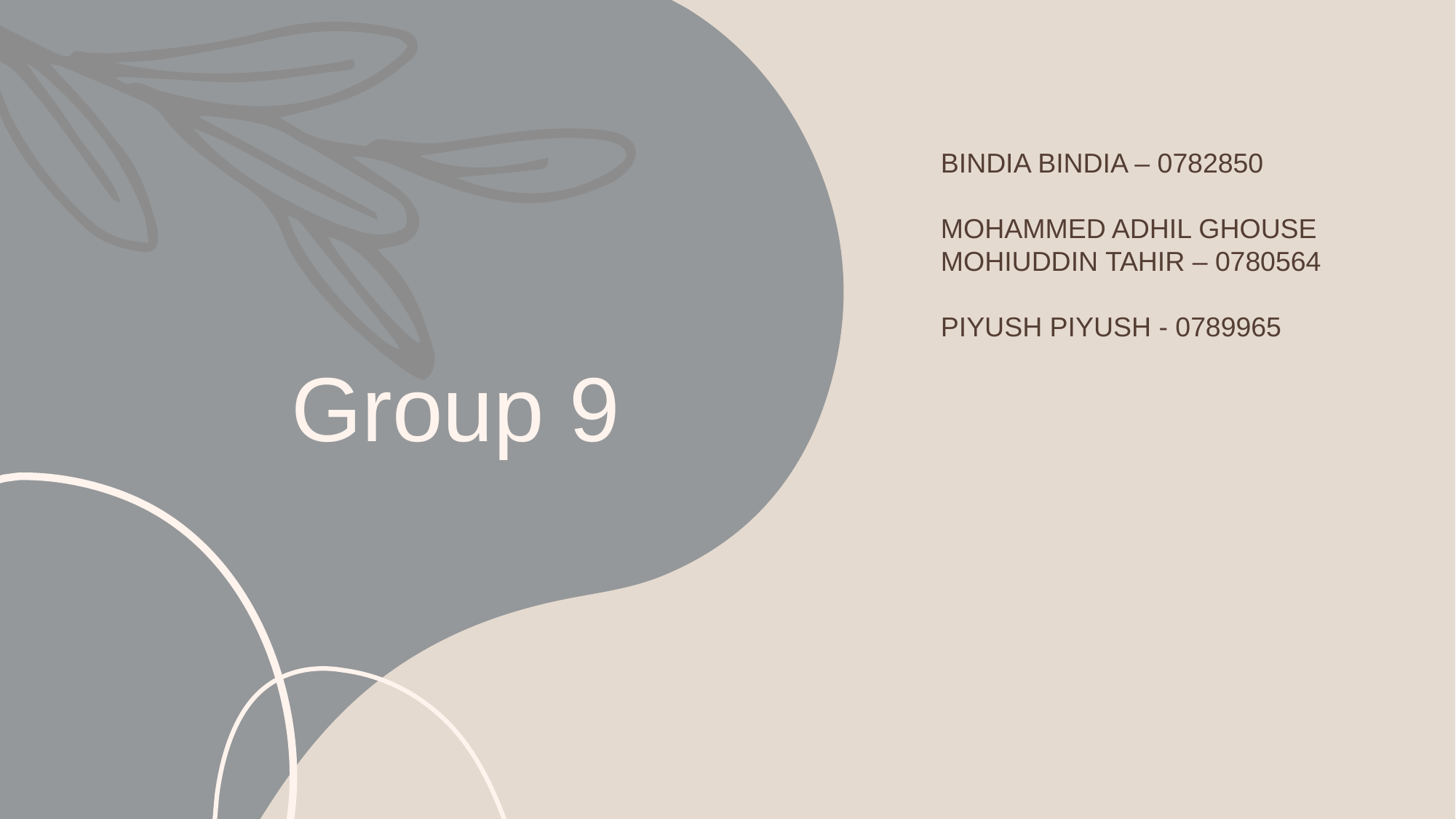

Bindia Bindia – 0782850

Mohammed Adhil Ghouse Mohiuddin Tahir – 0780564

Piyush Piyush - 0789965

# Group 9